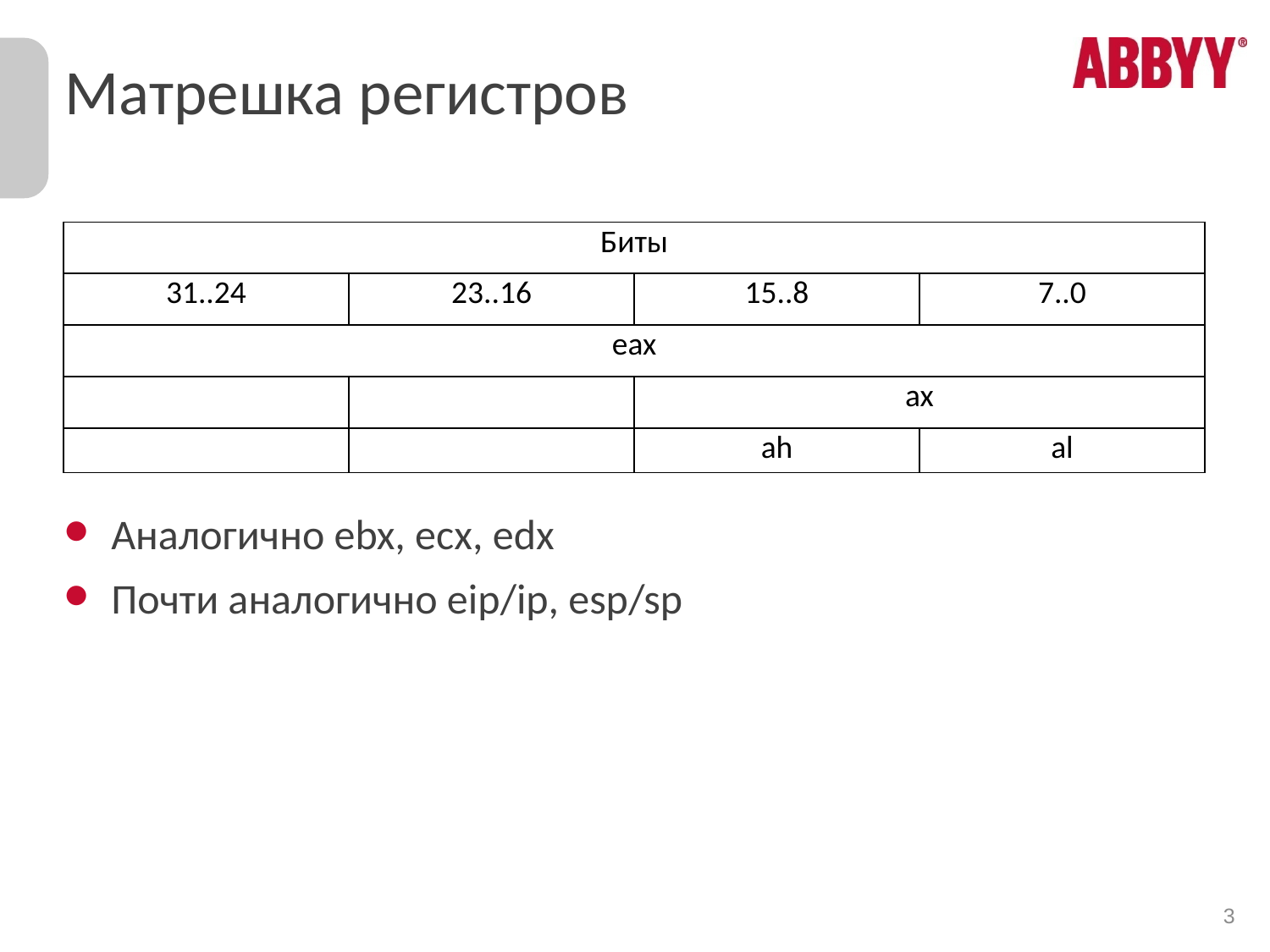

# Матрешка регистров
| Биты |  |  |  |
| --- | --- | --- | --- |
| 31..24 | 23..16 | 15..8 | 7..0 |
| eax |  |  |  |
|  |  | ax |  |
|  |  | ah | al |
Аналогично ebx, ecx, edx
Почти аналогично eip/ip, esp/sp

3